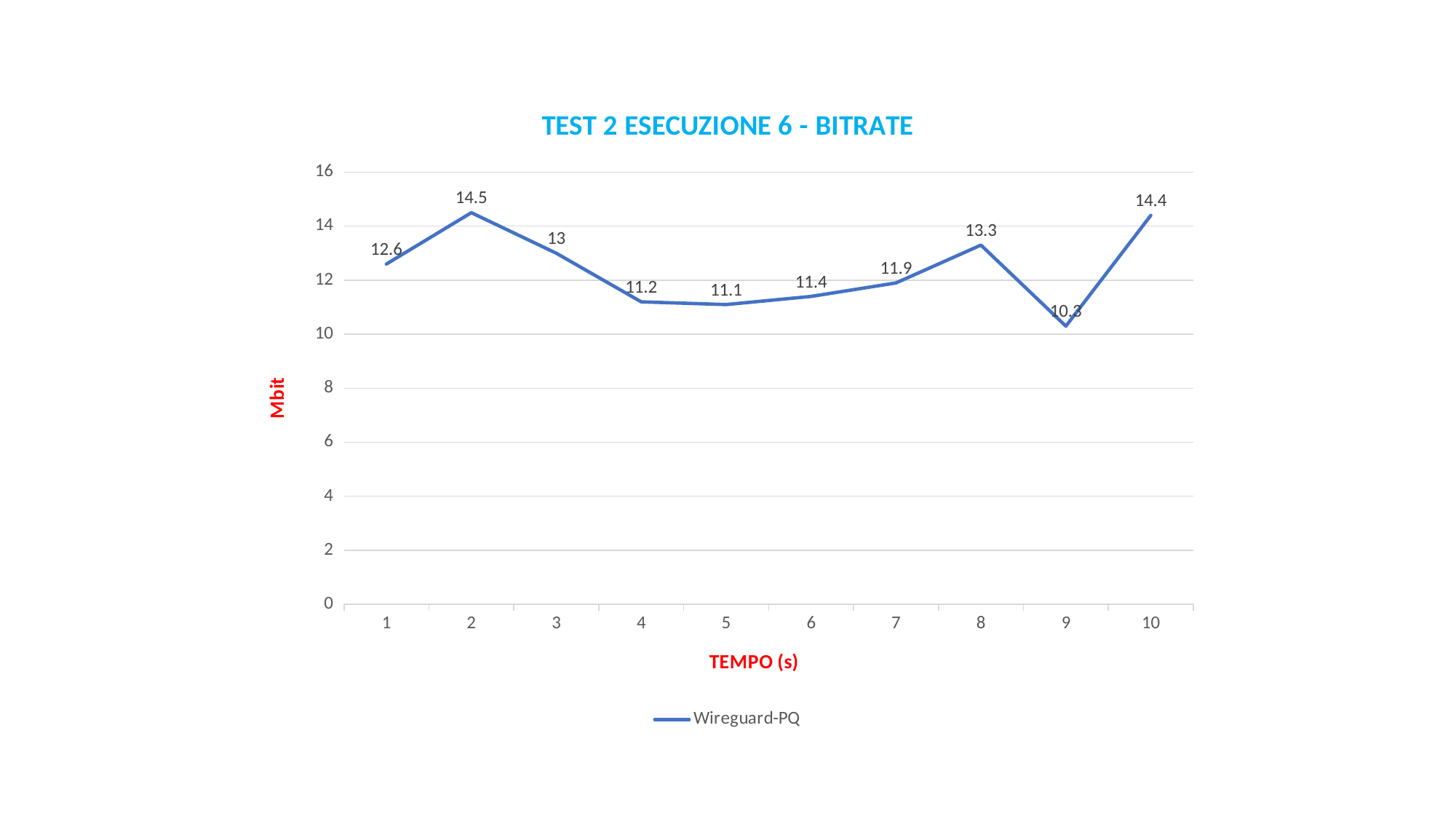

### Chart: TEST 2 ESECUZIONE 6 - BITRATE

| Category | Wireguard-PQ |
|---|---|
| 1 | 12.6 |
| 2 | 14.5 |
| 3 | 13.0 |
| 4 | 11.2 |
| 5 | 11.1 |
| 6 | 11.4 |
| 7 | 11.9 |
| 8 | 13.3 |
| 9 | 10.3 |
| 10 | 14.4 |